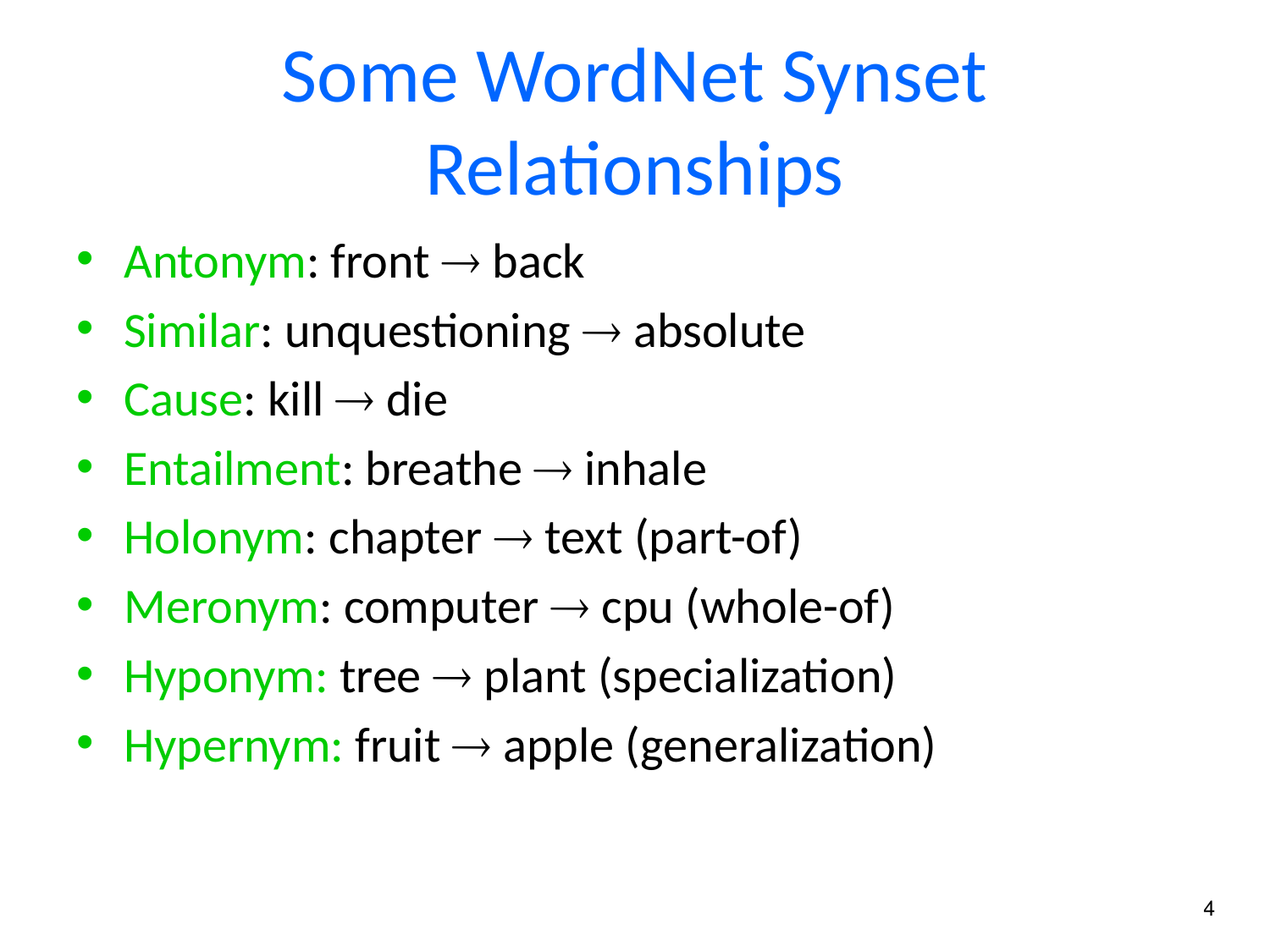

Some WordNet Synset Relationships
Antonym: front → back
Similar: unquestioning → absolute
Cause: kill → die
Entailment: breathe → inhale
Holonym: chapter → text (part-of)
Meronym: computer → cpu (whole-of)
Hyponym: tree → plant (specialization)
Hypernym: fruit → apple (generalization)
4